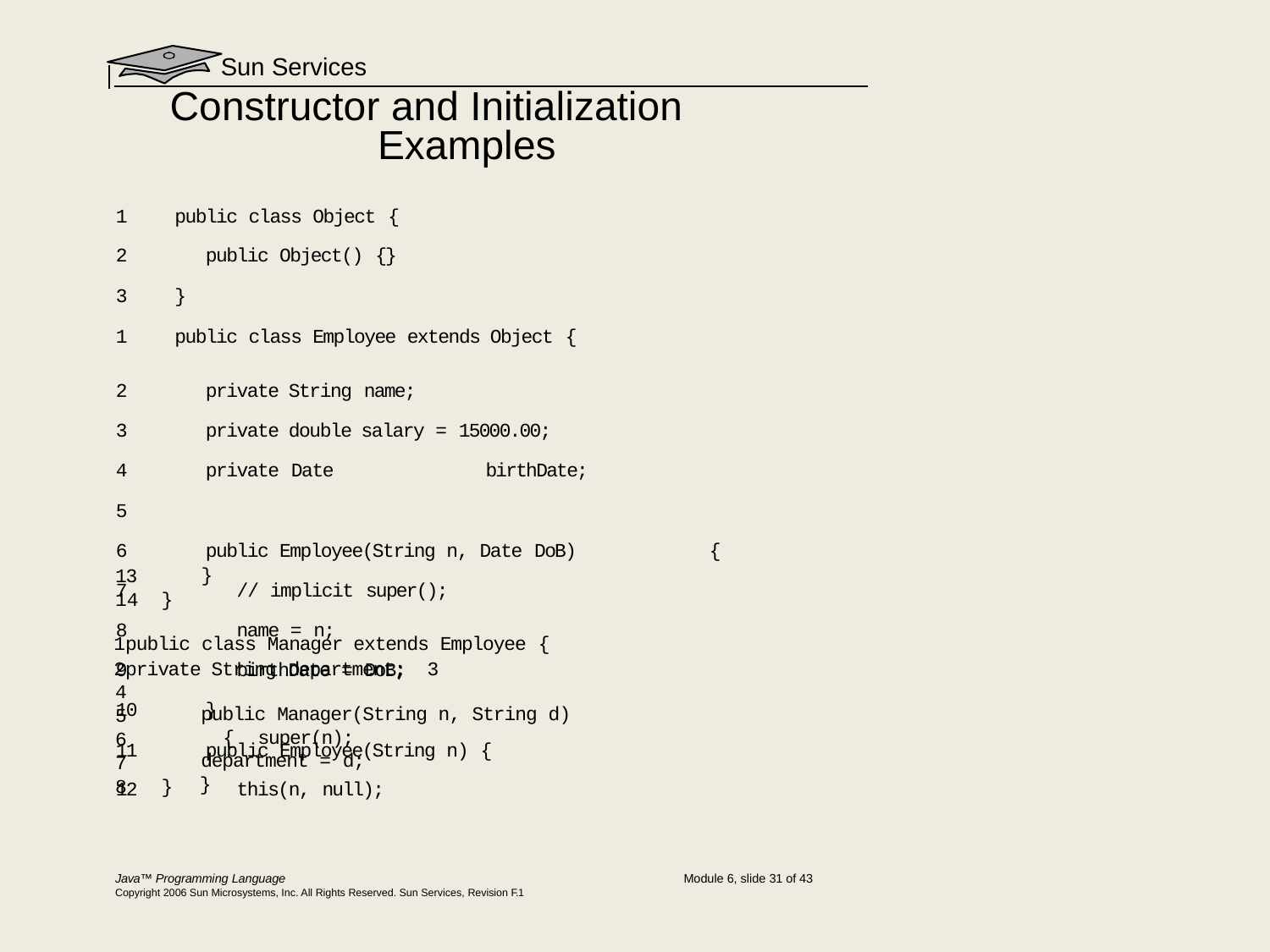

Sun Services

# Constructor and Initialization

Examples
| 1 | public class Object { |  |
| --- | --- | --- |
| 2 | public Object() {} |  |
| 3 | } |  |
| 1 | public class Employee extends Object { |  |
| 2 | private String name; |  |
| 3 | private double salary = 15000.00; |  |
| 4 | private Date birthDate; |  |
| 5 |  |  |
| 6 | public Employee(String n, Date DoB) | { |
| 7 | // implicit super(); |  |
| 8 | name = n; |  |
| 9 | birthDate = DoB; |  |
| 10 | } |  |
| 11 | public Employee(String n) { |  |
| 12 | this(n, null); |  |
13
14	}
}
public class Manager extends Employee {
private String department;  3
4
5
6
7
8	}
public Manager(String n, String d) {  super(n);
department = d;
}
Java™ Programming Language
Copyright 2006 Sun Microsystems, Inc. All Rights Reserved. Sun Services, Revision F.1
Module 6, slide 31 of 43